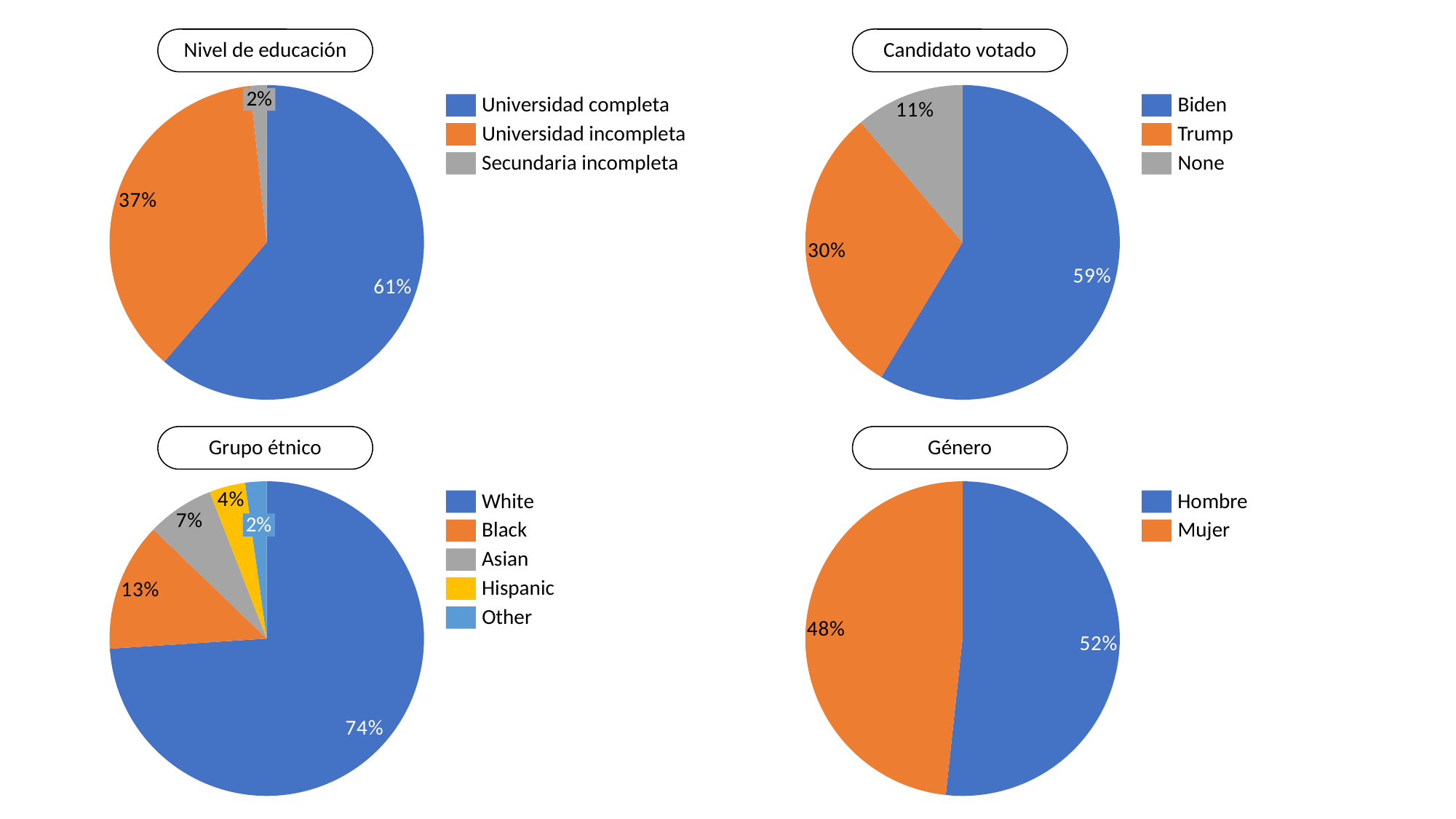

Nivel de educación
Candidato votado

### Chart

| Category |  |
|---|---|

### Chart

| Category |  |
|---|---|
2%
Universidad completa
Biden

Universidad incompleta
Trump

Secundaria incompleta
None

Grupo étnico
Género

### Chart

| Category |  |
|---|---|

### Chart

| Category |  |
|---|---|
White
Hombre

2%
Black
Mujer

Asian

Hispanic

Other